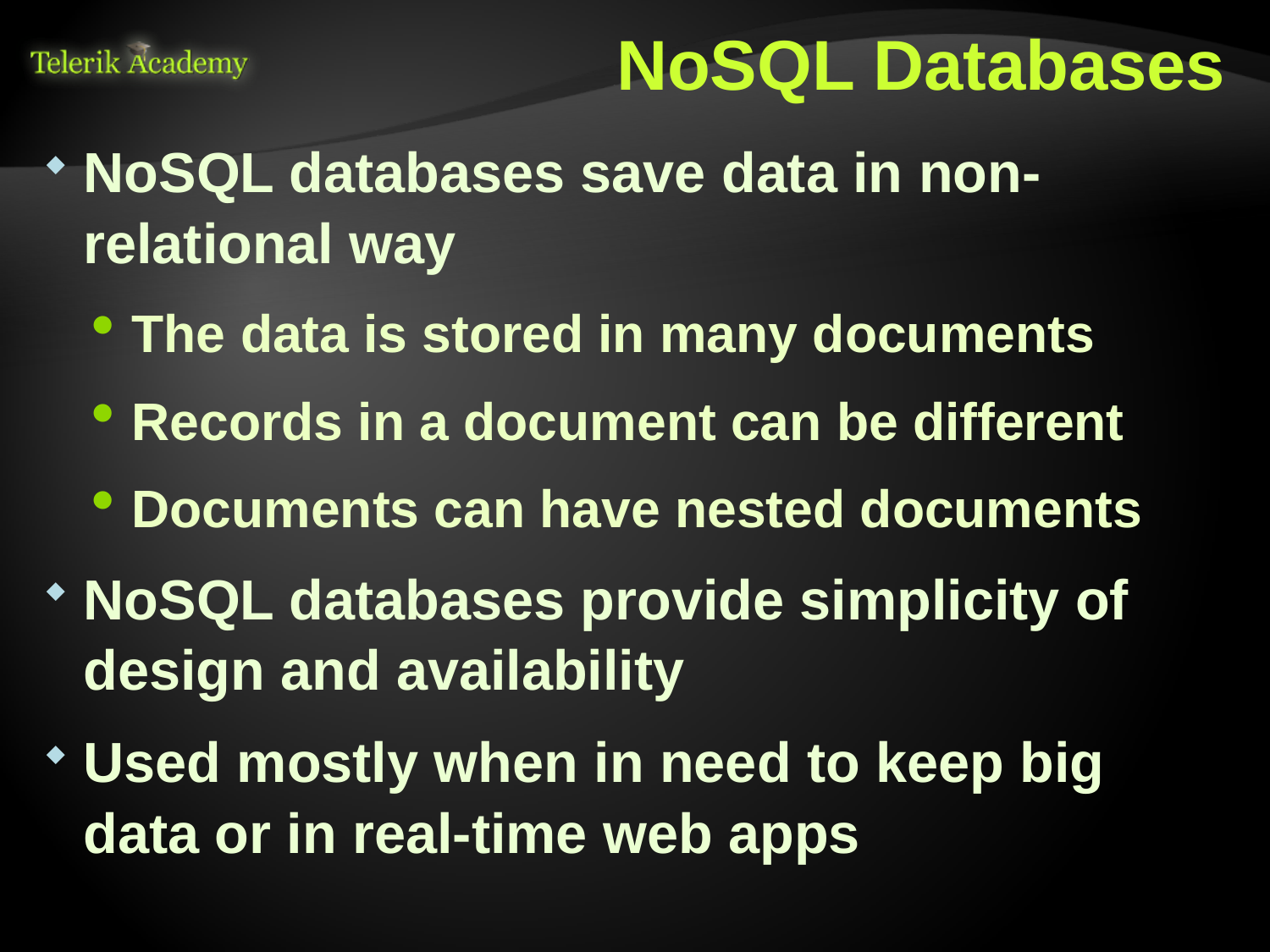

# NoSQL Databases
NoSQL databases save data in non-relational way
The data is stored in many documents
Records in a document can be different
Documents can have nested documents
NoSQL databases provide simplicity of design and availability
Used mostly when in need to keep big data or in real-time web apps